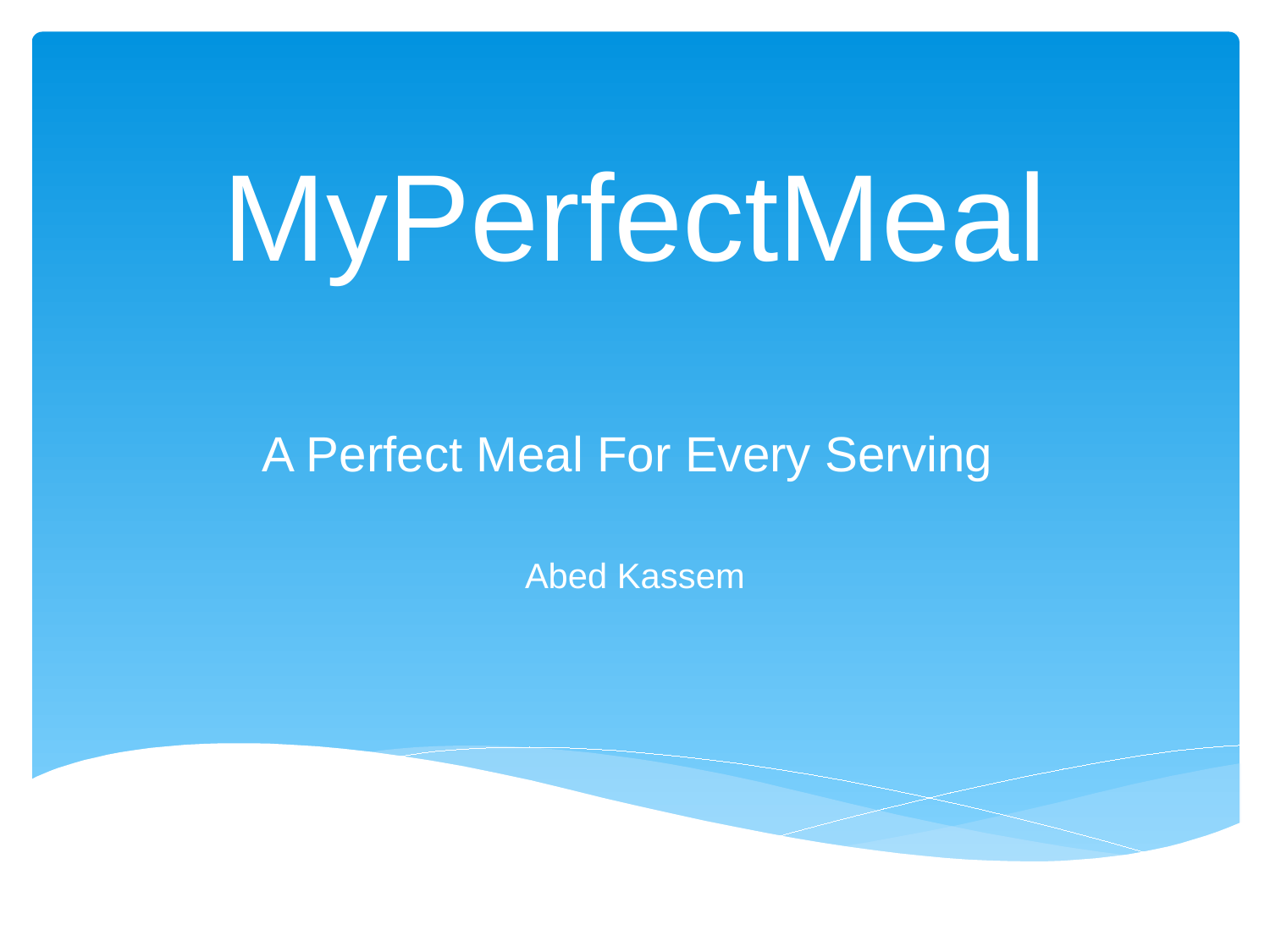

# MyPerfectMeal
A Perfect Meal For Every Serving
Abed Kassem